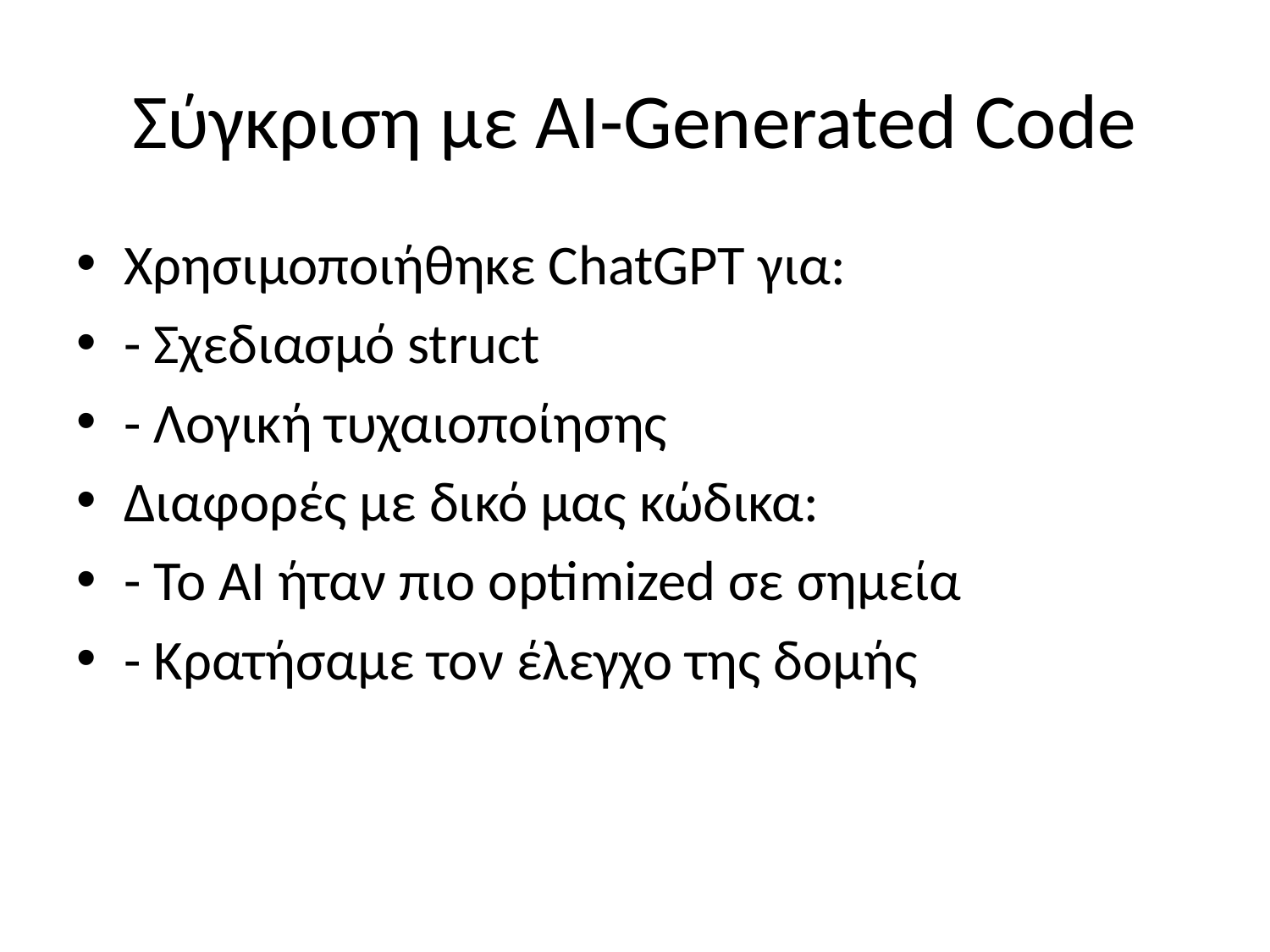

Σύγκριση με AI-Generated Code
Χρησιμοποιήθηκε ChatGPT για:
- Σχεδιασμό struct
- Λογική τυχαιοποίησης
Διαφορές με δικό μας κώδικα:
- Το AI ήταν πιο optimized σε σημεία
- Κρατήσαμε τον έλεγχο της δομής